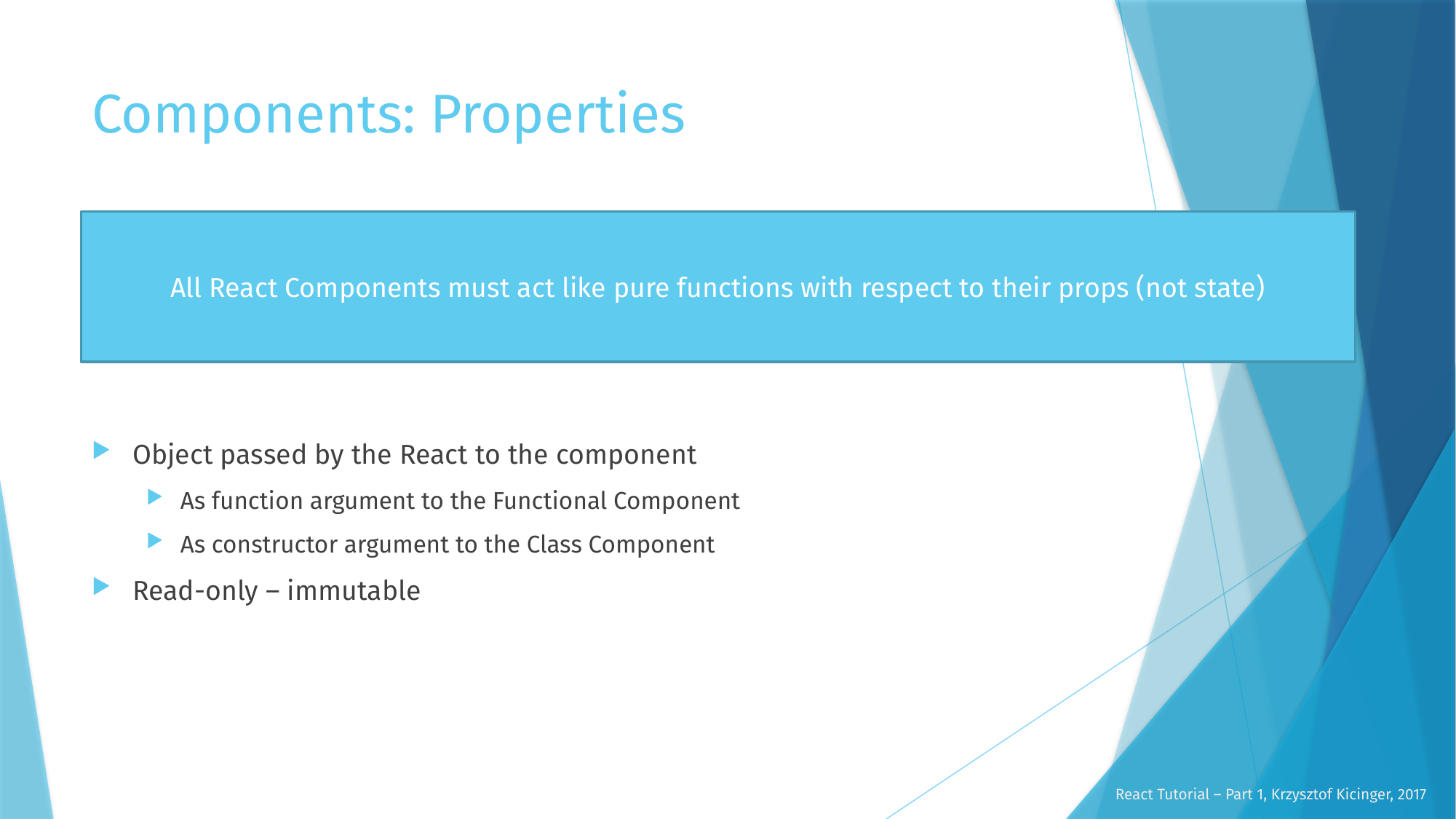

# Components: Properties
All React Components must act like pure functions with respect to their props (not state)
Object passed by the React to the component
As function argument to the Functional Component
As constructor argument to the Class Component
Read-only – immutable

React Tutorial – Part 1, Krzysztof Kicinger, 2017